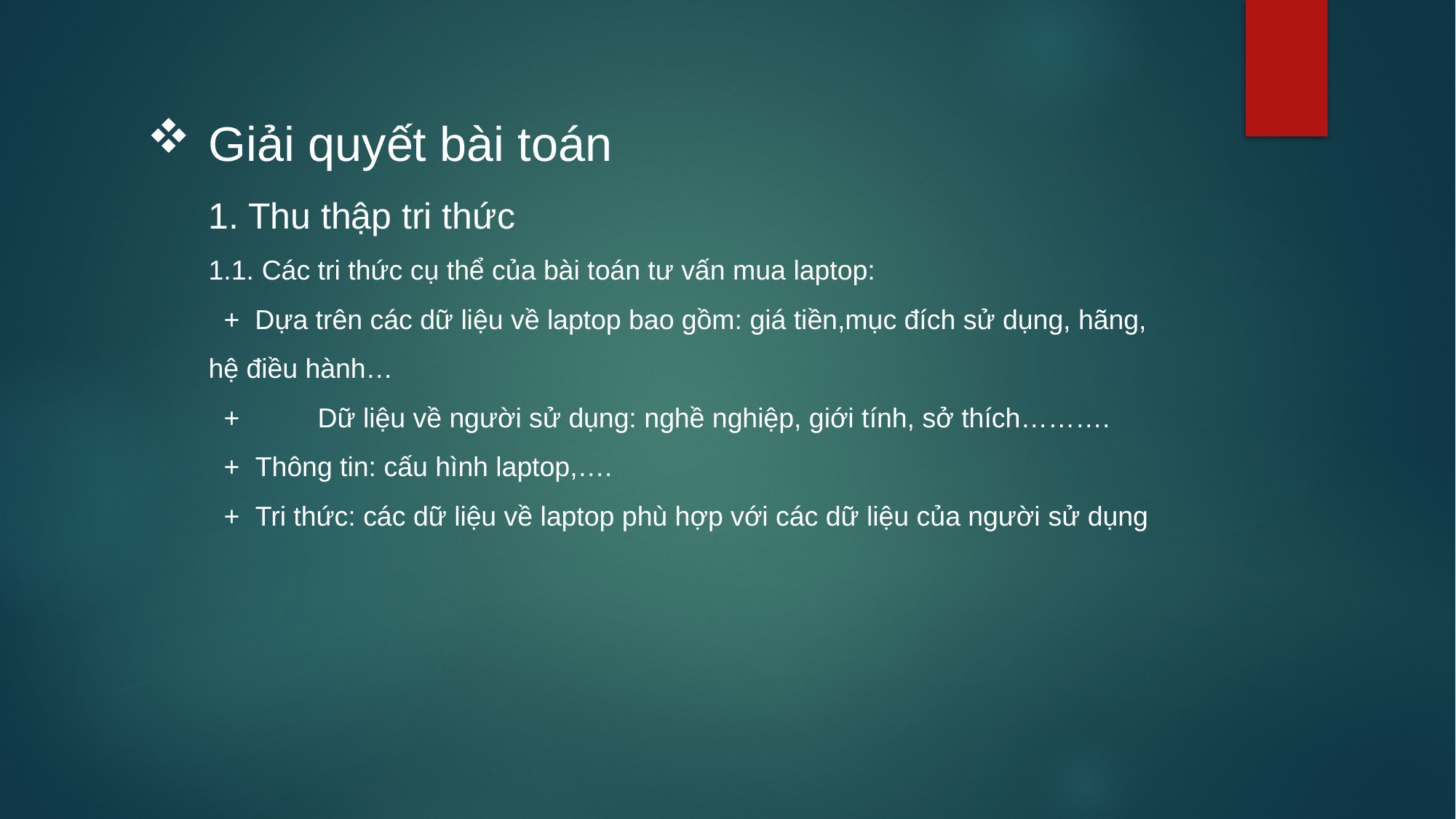

# Giải quyết bài toán 1. Thu thập tri thức 1.1. Các tri thức cụ thể của bài toán tư vấn mua laptop: +  Dựa trên các dữ liệu về laptop bao gồm: giá tiền,mục đích sử dụng, hãng, hệ điều hành… +	Dữ liệu về người sử dụng: nghề nghiệp, giới tính, sở thích………. +  Thông tin: cấu hình laptop,…. +  Tri thức: các dữ liệu về laptop phù hợp với các dữ liệu của người sử dụng